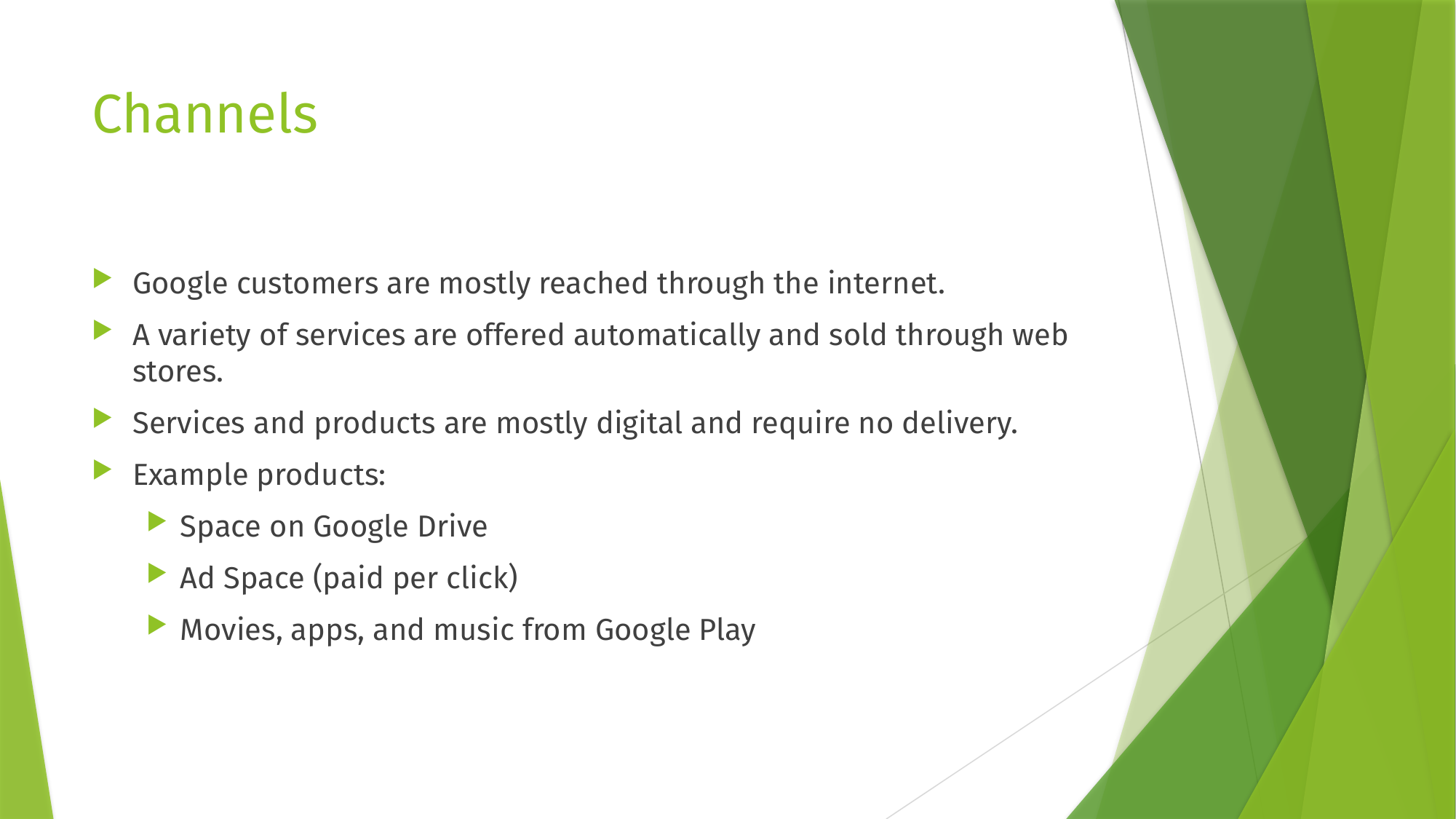

# Channels
Google customers are mostly reached through the internet.
A variety of services are offered automatically and sold through web stores.
Services and products are mostly digital and require no delivery.
Example products:
Space on Google Drive
Ad Space (paid per click)
Movies, apps, and music from Google Play